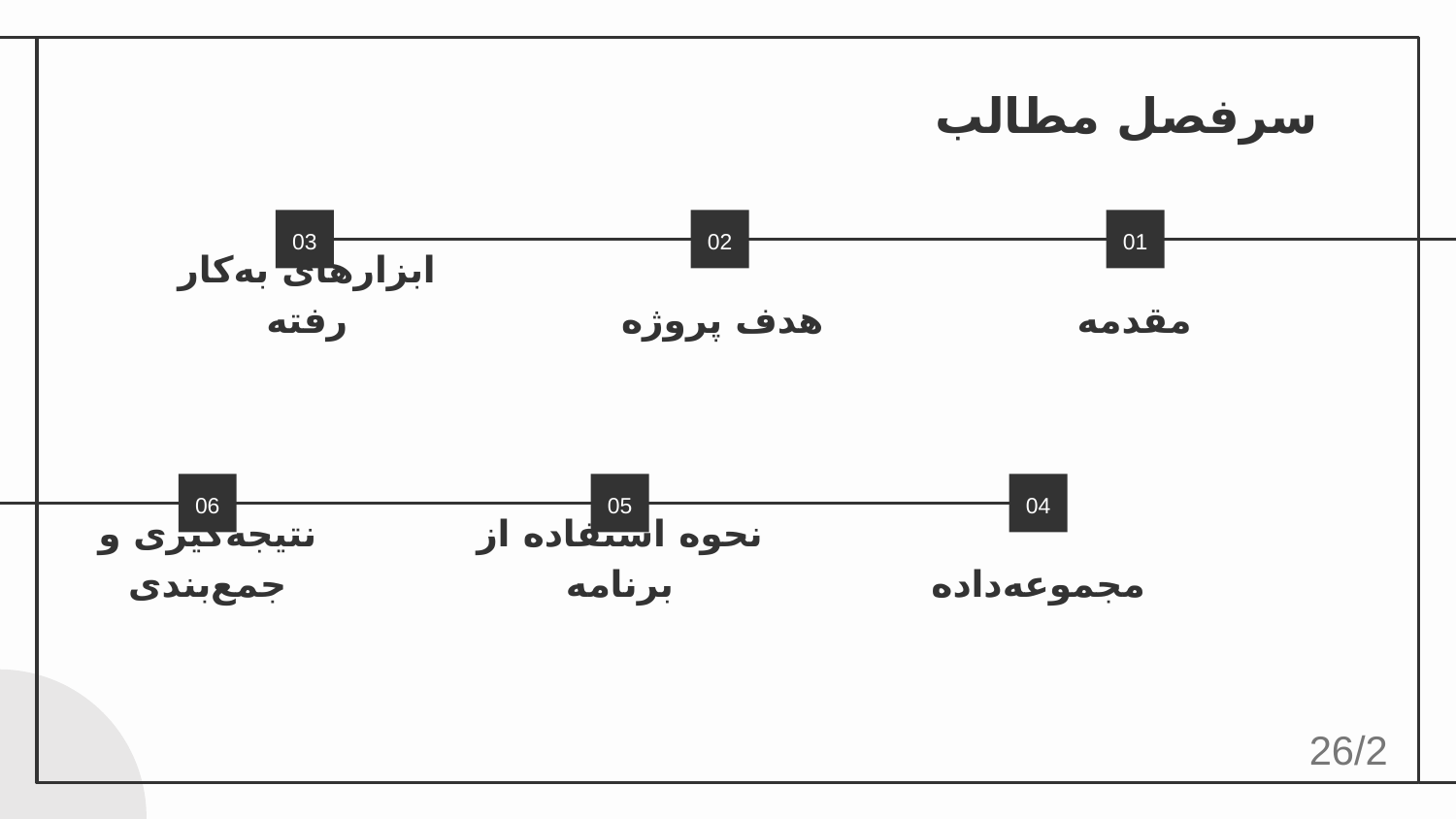

# سرفصل مطالب
03
02
01
ابزارهای به‌کار رفته
هدف پروژه
مقدمه
06
05
04
نتیجه‌گیری و جمع‌بندی
نحوه استفاده از برنامه
مجموعه‌داده
26/2